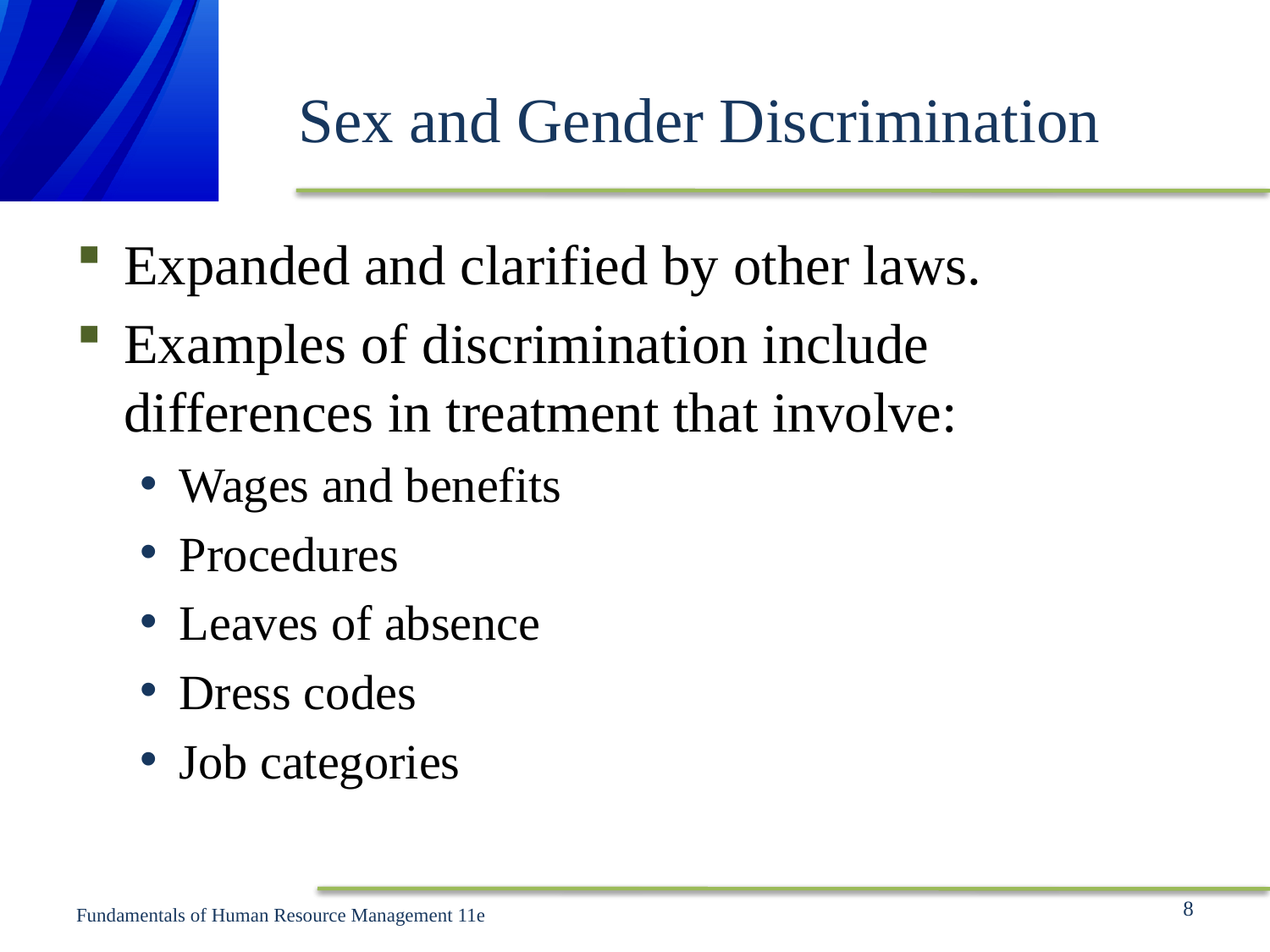

# Sex and Gender Discrimination
Expanded and clarified by other laws.
Examples of discrimination include differences in treatment that involve:
Wages and benefits
Procedures
Leaves of absence
Dress codes
Job categories

8
Fundamentals of Human Resource Management 11e